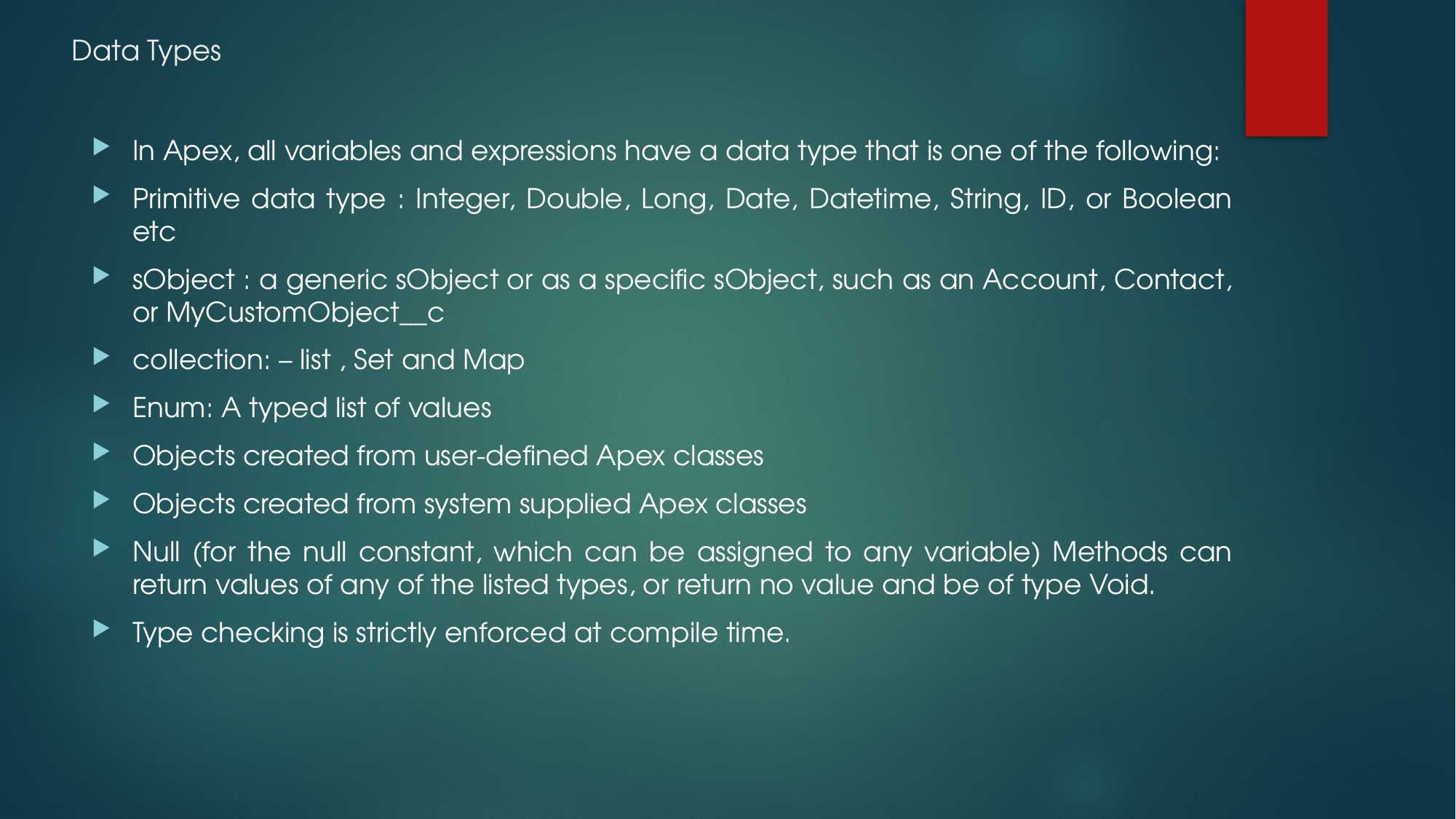

# Data Types
In Apex, all variables and expressions have a data type that is one of the following:
Primitive data type : Integer, Double, Long, Date, Datetime, String, ID, or Boolean etc
sObject : a generic sObject or as a specific sObject, such as an Account, Contact, or MyCustomObject__c
collection: – list , Set and Map
Enum: A typed list of values
Objects created from user-defined Apex classes
Objects created from system supplied Apex classes
Null (for the null constant, which can be assigned to any variable) Methods can return values of any of the listed types, or return no value and be of type Void.
Type checking is strictly enforced at compile time.